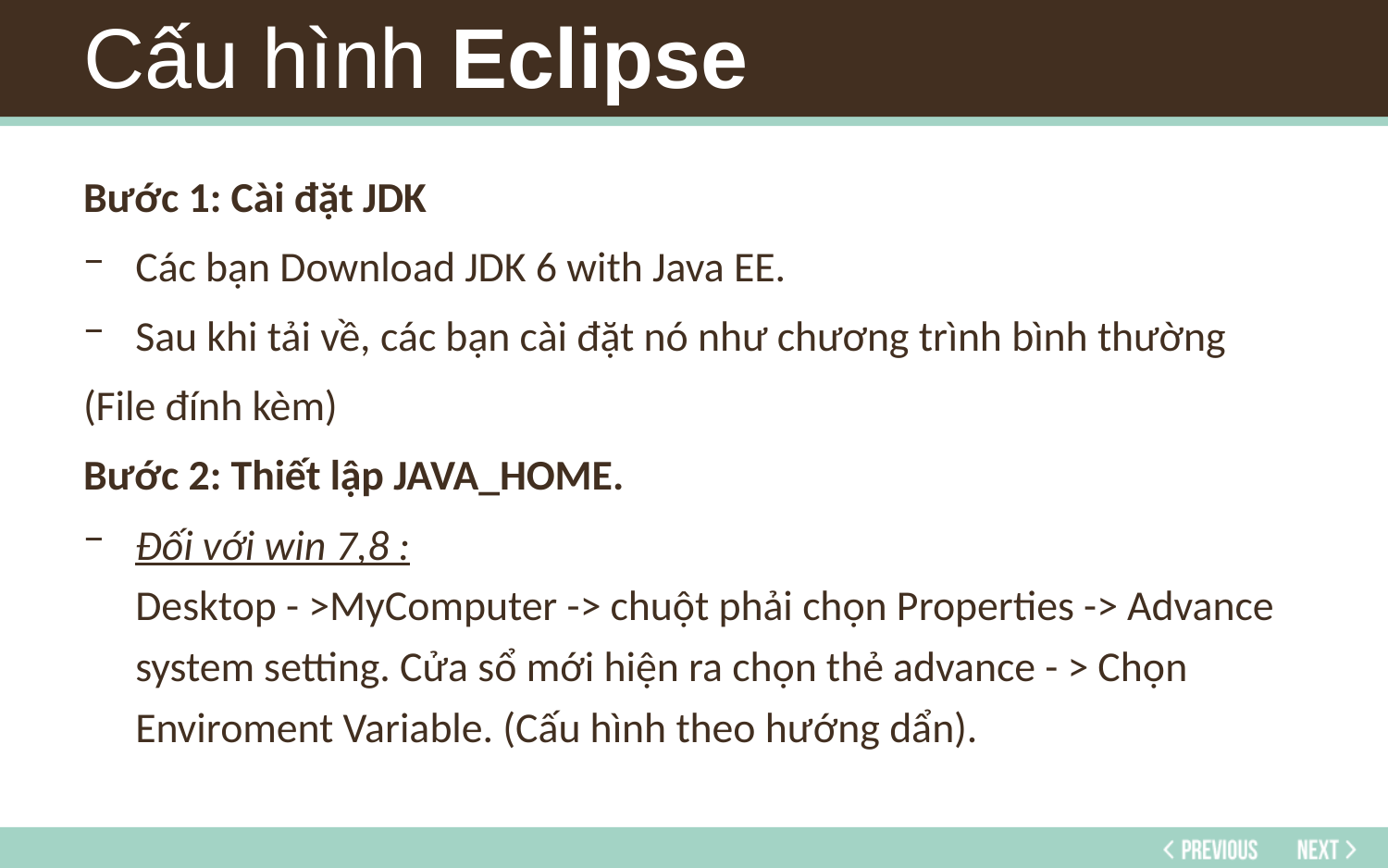

# Cấu hình Eclipse
Bước 1: Cài đặt JDK
Các bạn Download JDK 6 with Java EE.
Sau khi tải về, các bạn cài đặt nó như chương trình bình thường
(File đính kèm)
Bước 2: Thiết lập JAVA_HOME.
Đối với win 7,8 :
Desktop - >MyComputer -> chuột phải chọn Properties -> Advance system setting. Cửa sổ mới hiện ra chọn thẻ advance - > Chọn Enviroment Variable. (Cấu hình theo hướng dẩn).